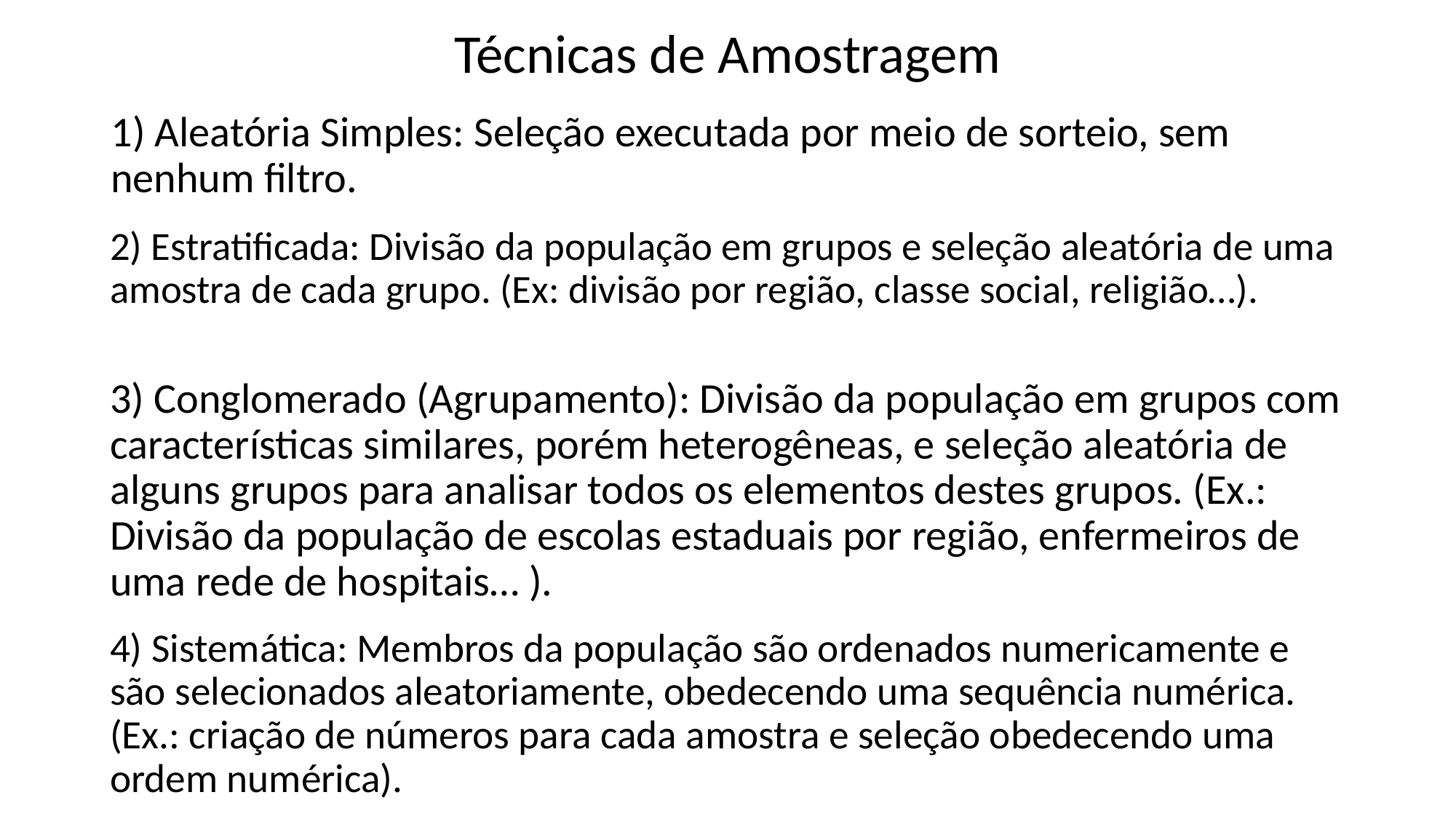

# Técnicas de Amostragem
1) Aleatória Simples: Seleção executada por meio de sorteio, sem nenhum filtro.
2) Estratificada: Divisão da população em grupos e seleção aleatória de uma amostra de cada grupo. (Ex: divisão por região, classe social, religião…).
3) Conglomerado (Agrupamento): Divisão da população em grupos com características similares, porém heterogêneas, e seleção aleatória de alguns grupos para analisar todos os elementos destes grupos. (Ex.: Divisão da população de escolas estaduais por região, enfermeiros de uma rede de hospitais… ).
4) Sistemática: Membros da população são ordenados numericamente e são selecionados aleatoriamente, obedecendo uma sequência numérica. (Ex.: criação de números para cada amostra e seleção obedecendo uma ordem numérica).